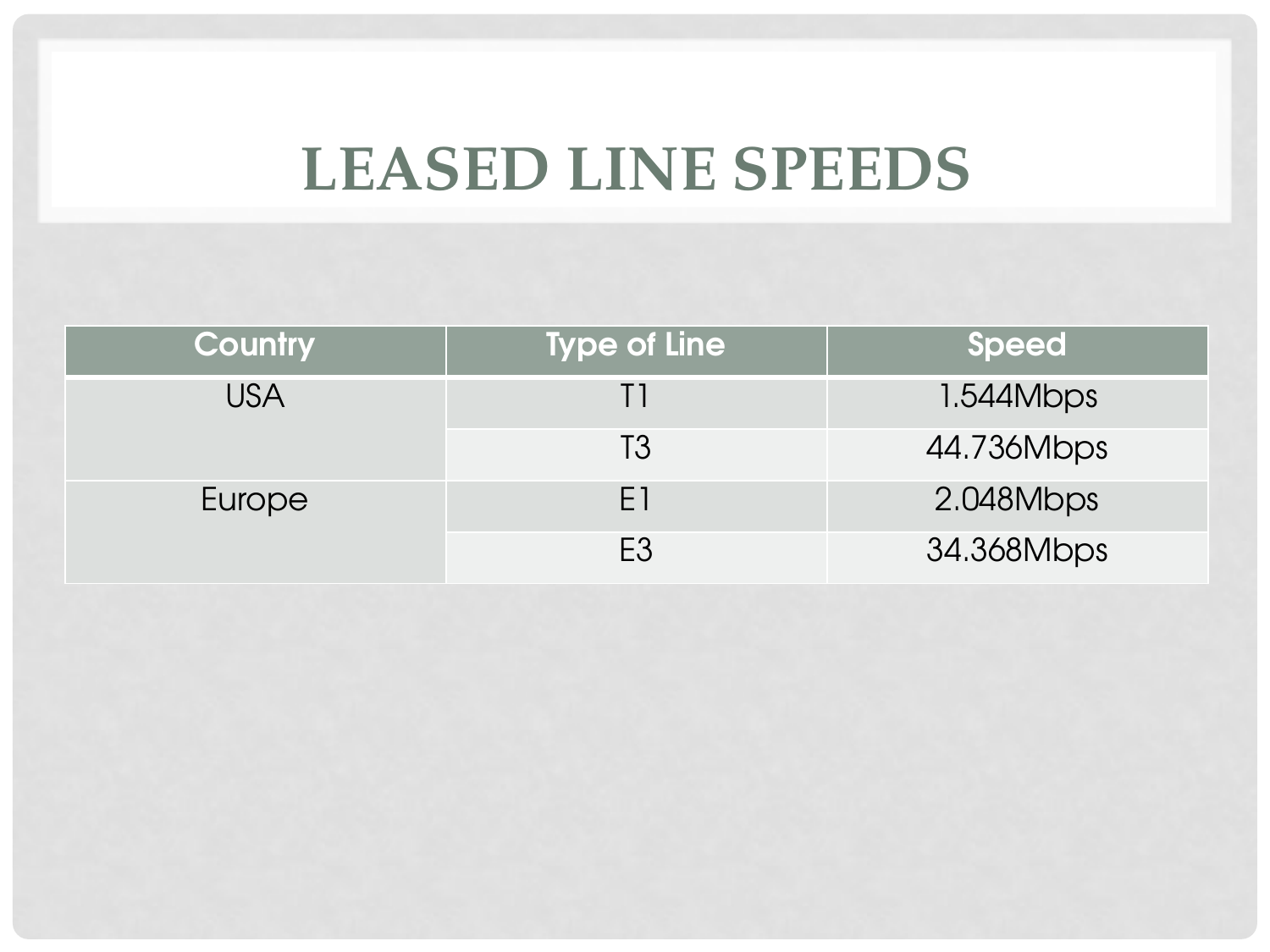

# Leased Line Speeds
| Country | Type of Line | Speed |
| --- | --- | --- |
| USA | T1 | 1.544Mbps |
|  | T3 | 44.736Mbps |
| Europe | E1 | 2.048Mbps |
|  | E3 | 34.368Mbps |